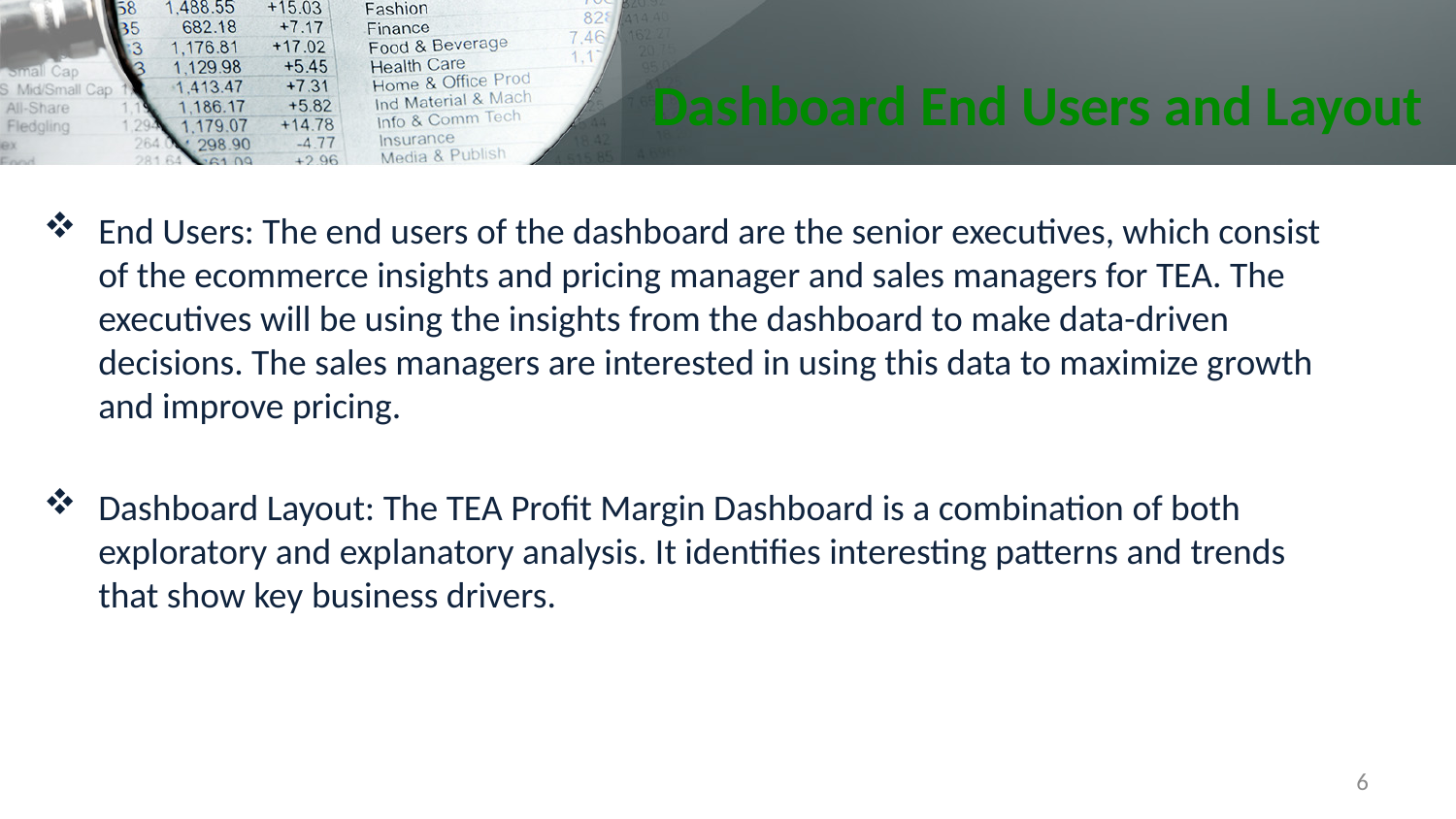

# Dashboard End Users and Layout
End Users: The end users of the dashboard are the senior executives, which consist of the ecommerce insights and pricing manager and sales managers for TEA. The executives will be using the insights from the dashboard to make data-driven decisions. The sales managers are interested in using this data to maximize growth and improve pricing.

Dashboard Layout: The TEA Profit Margin Dashboard is a combination of both exploratory and explanatory analysis. It identifies interesting patterns and trends that show key business drivers.
6